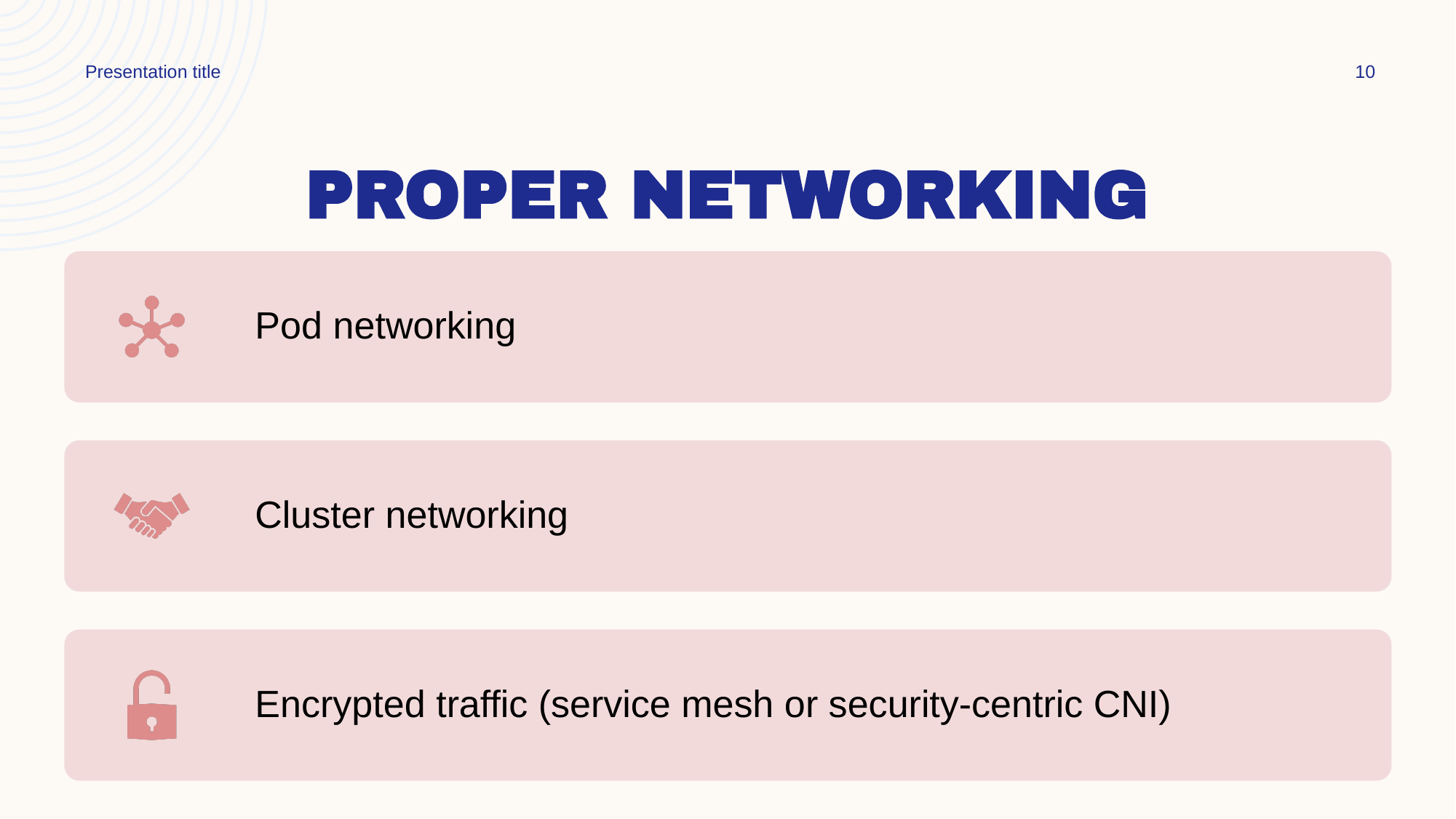

Presentation title
10
# Proper networking
Pod networking
Cluster networking
Encrypted traffic (service mesh or security-centric CNI)